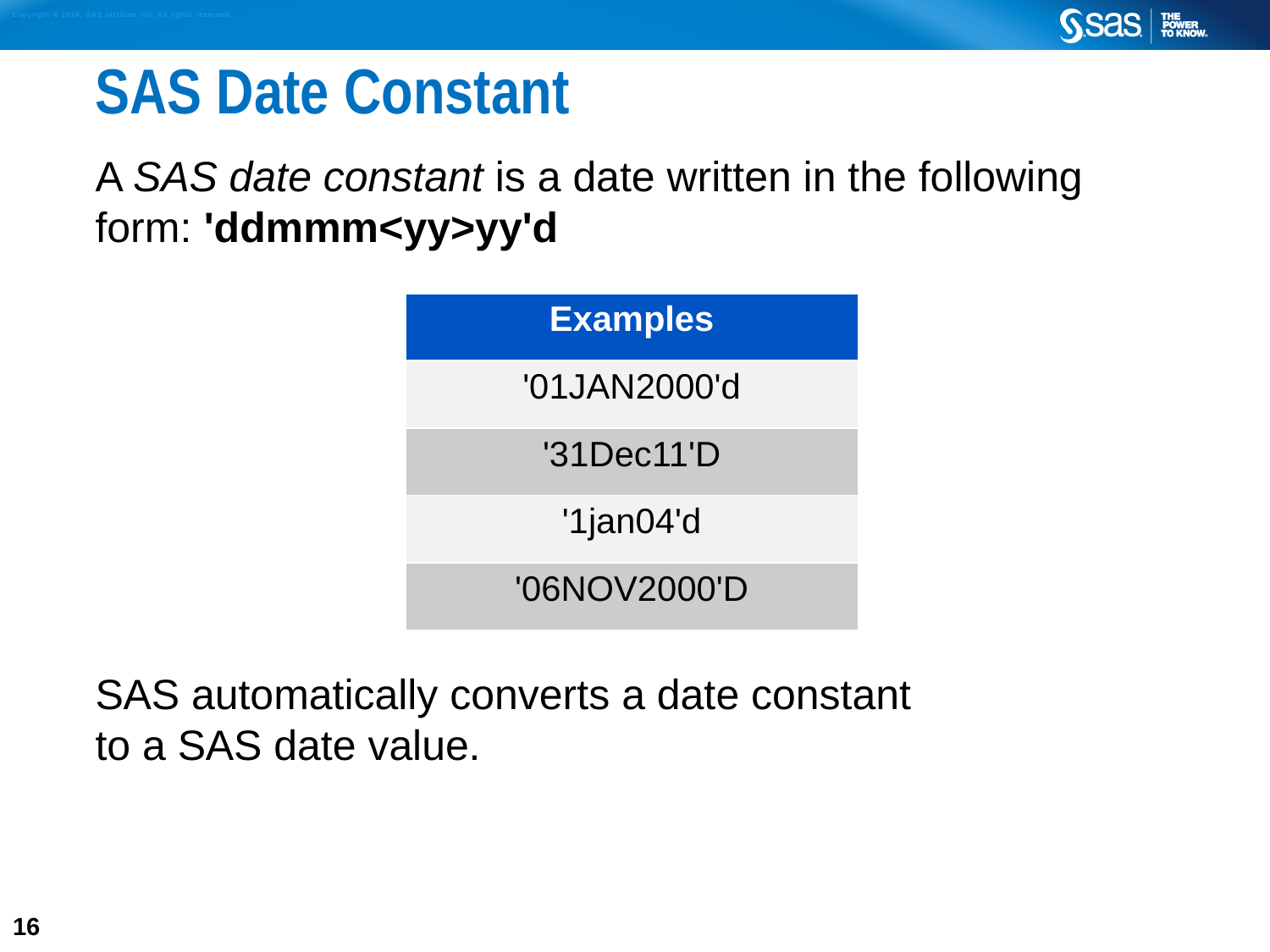

# SAS Date Constant
A SAS date constant is a date written in the following form: 'ddmmm<yy>yy'd

SAS automatically converts a date constant
to a SAS date value.
| Examples |
| --- |
| '01JAN2000'd |
| '31Dec11'D |
| '1jan04'd |
| '06NOV2000'D |
16